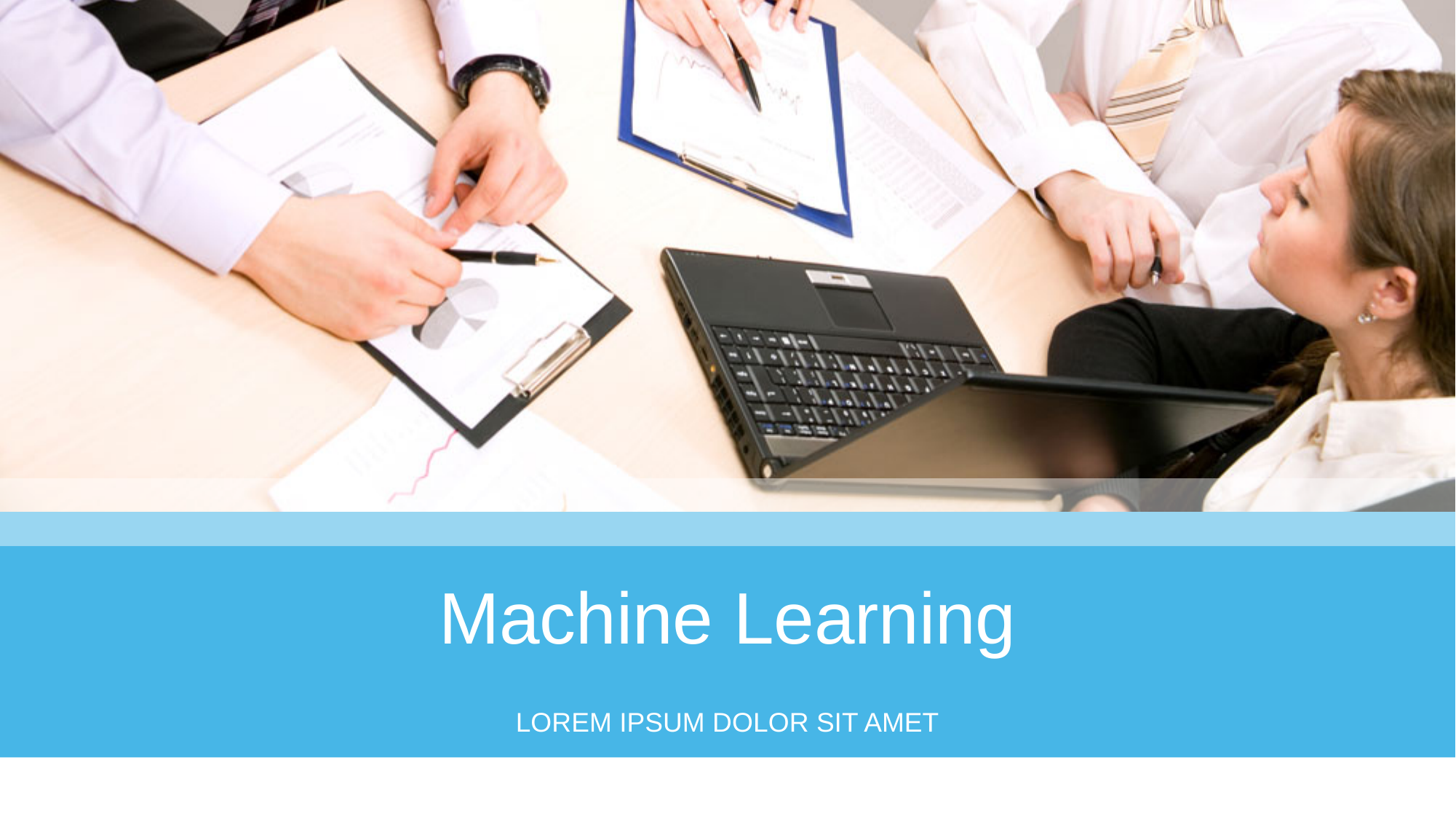

# Machine Learning
LOREM IPSUM DOLOR SIT AMET